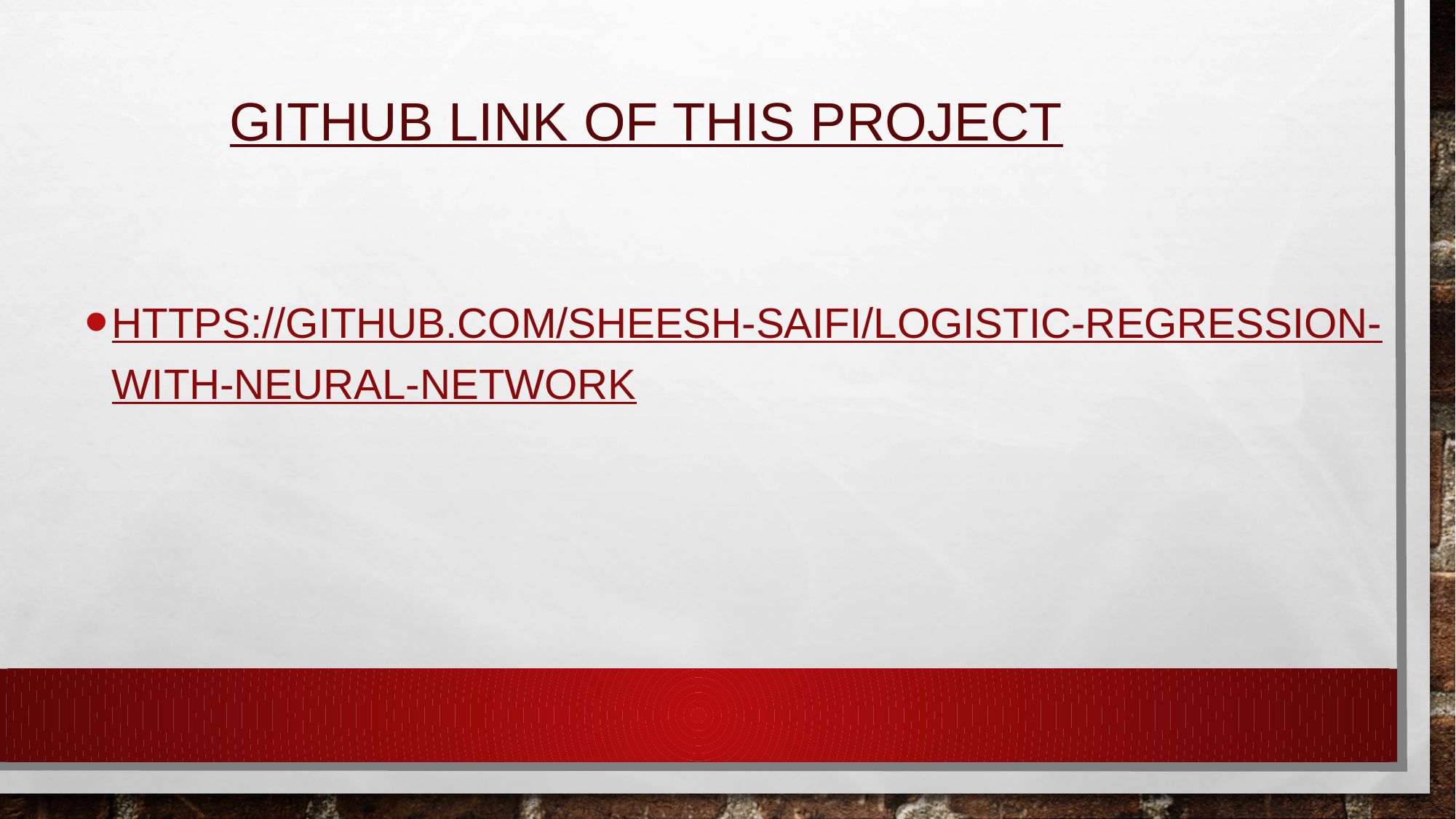

# github link of this project
https://github.com/Sheesh-Saifi/Logistic-Regression-with-neural-network